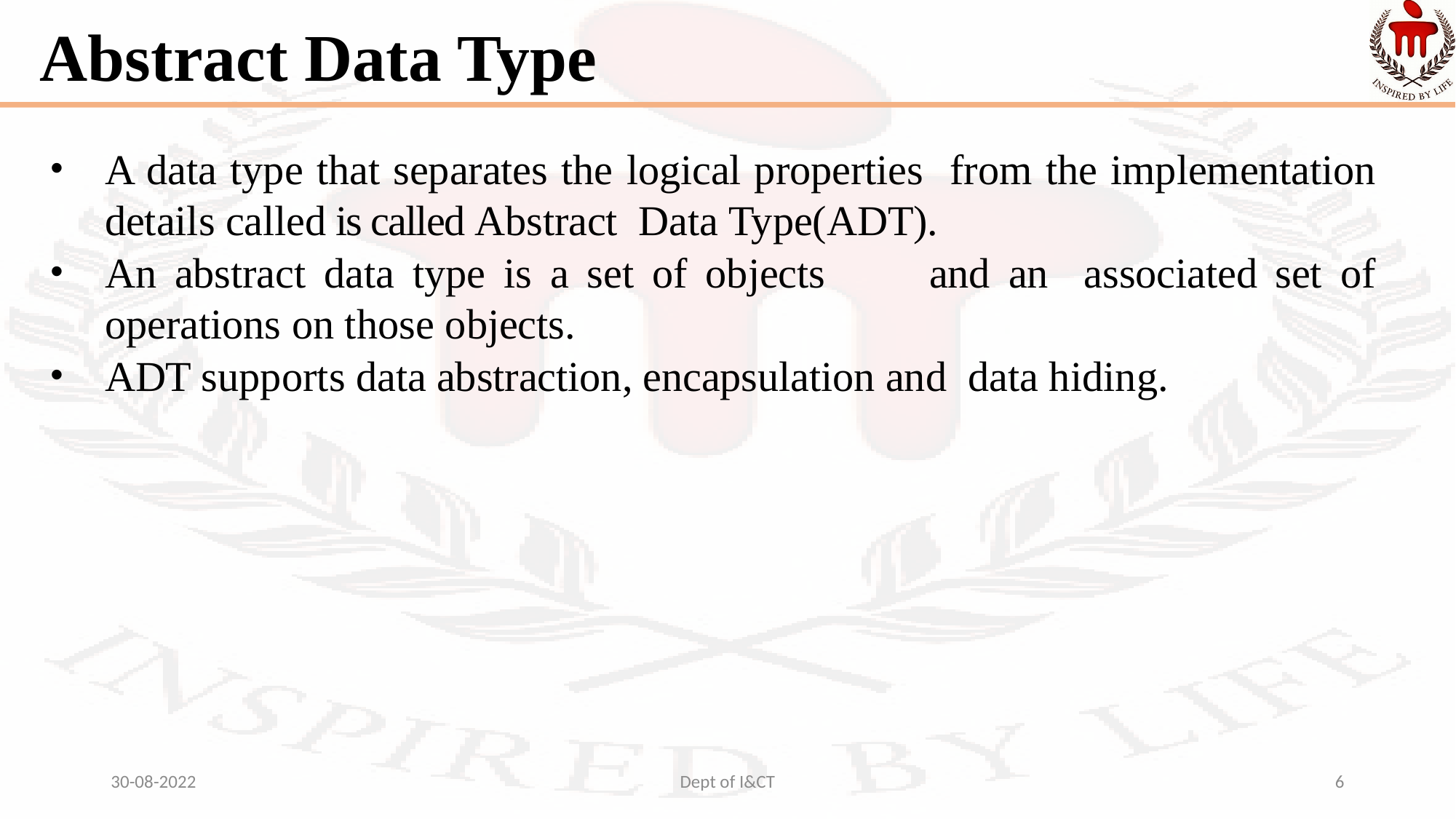

# Abstract Data Type
A data type that separates the logical properties  from the implementation details called is called Abstract  Data Type(ADT).
An abstract data type is a set of objects	and an  associated set of operations on those objects.
ADT supports data abstraction, encapsulation and  data hiding.

30-08-2022
Dept of I&CT
6